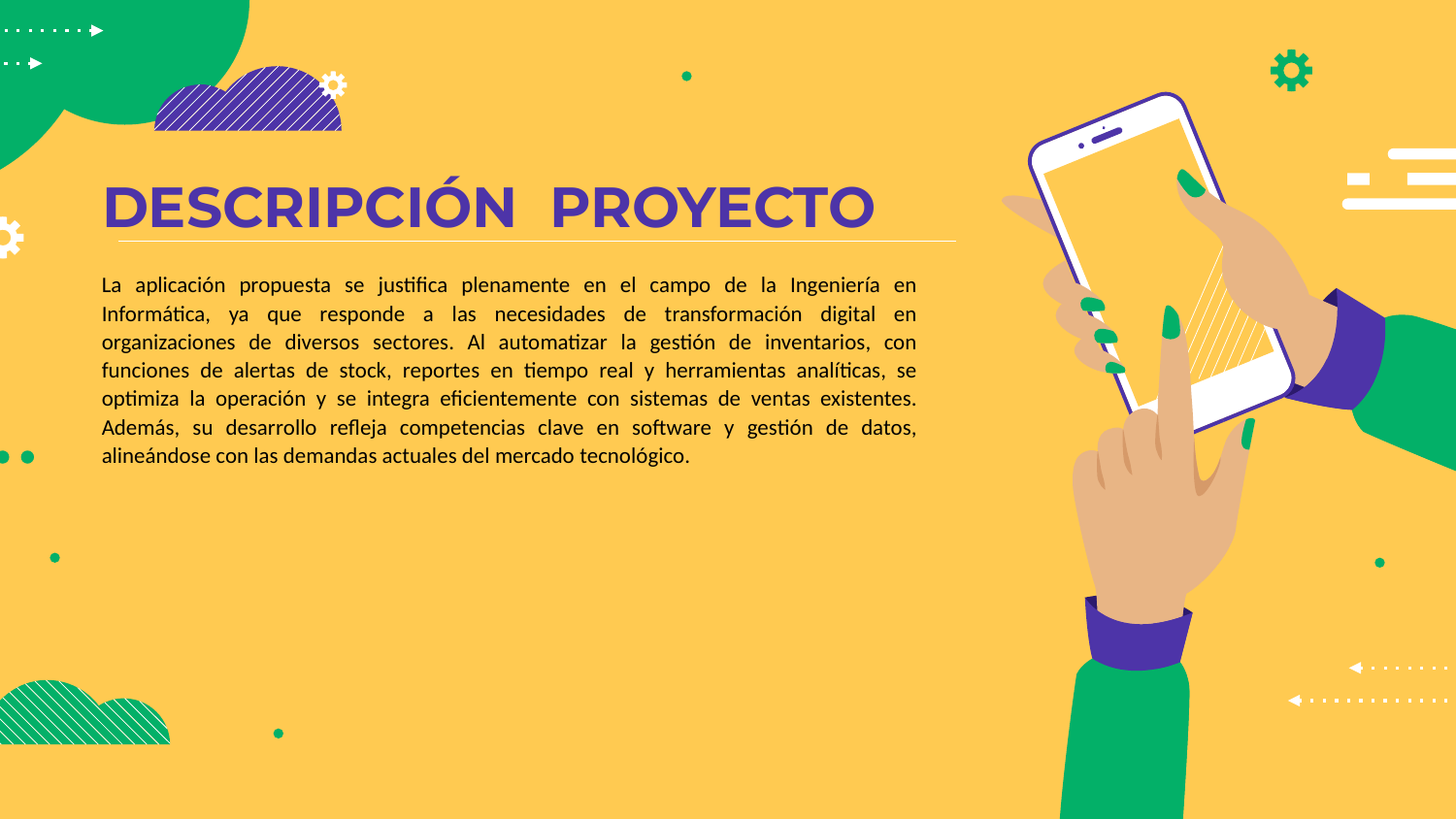

# DESCRIPCIÓN  PROYECTO

La aplicación propuesta se justifica plenamente en el campo de la Ingeniería en Informática, ya que responde a las necesidades de transformación digital en organizaciones de diversos sectores. Al automatizar la gestión de inventarios, con funciones de alertas de stock, reportes en tiempo real y herramientas analíticas, se optimiza la operación y se integra eficientemente con sistemas de ventas existentes. Además, su desarrollo refleja competencias clave en software y gestión de datos, alineándose con las demandas actuales del mercado tecnológico.